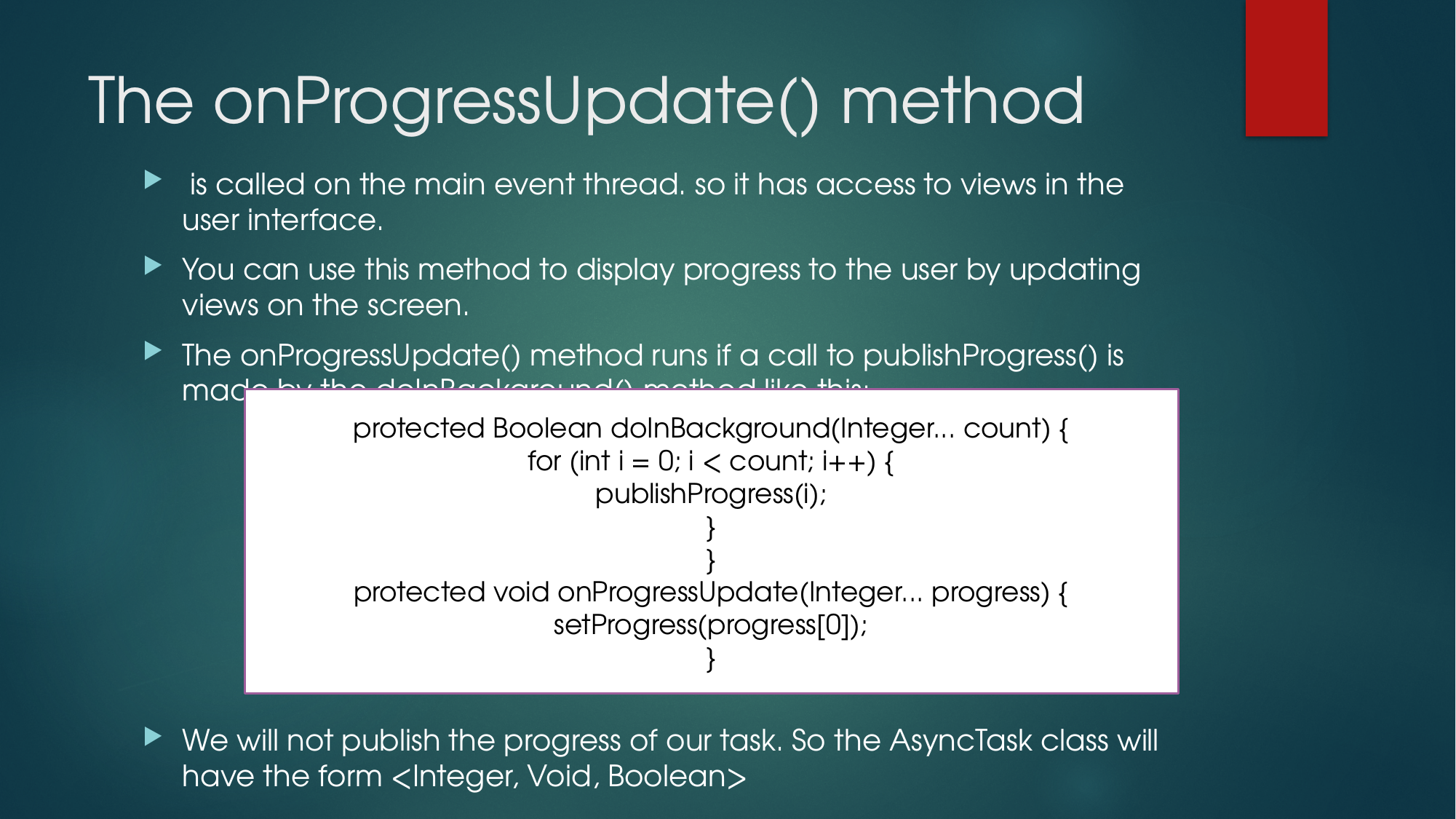

# The onProgressUpdate() method
 is called on the main event thread. so it has access to views in the user interface.
You can use this method to display progress to the user by updating views on the screen.
The onProgressUpdate() method runs if a call to publishProgress() is made by the doInBackground() method like this:

We will not publish the progress of our task. So the AsyncTask class will have the form <Integer, Void, Boolean>
protected Boolean doInBackground(Integer... count) {
for (int i = 0; i < count; i++) {
publishProgress(i);
}
}
protected void onProgressUpdate(Integer... progress) {
setProgress(progress[0]);
}